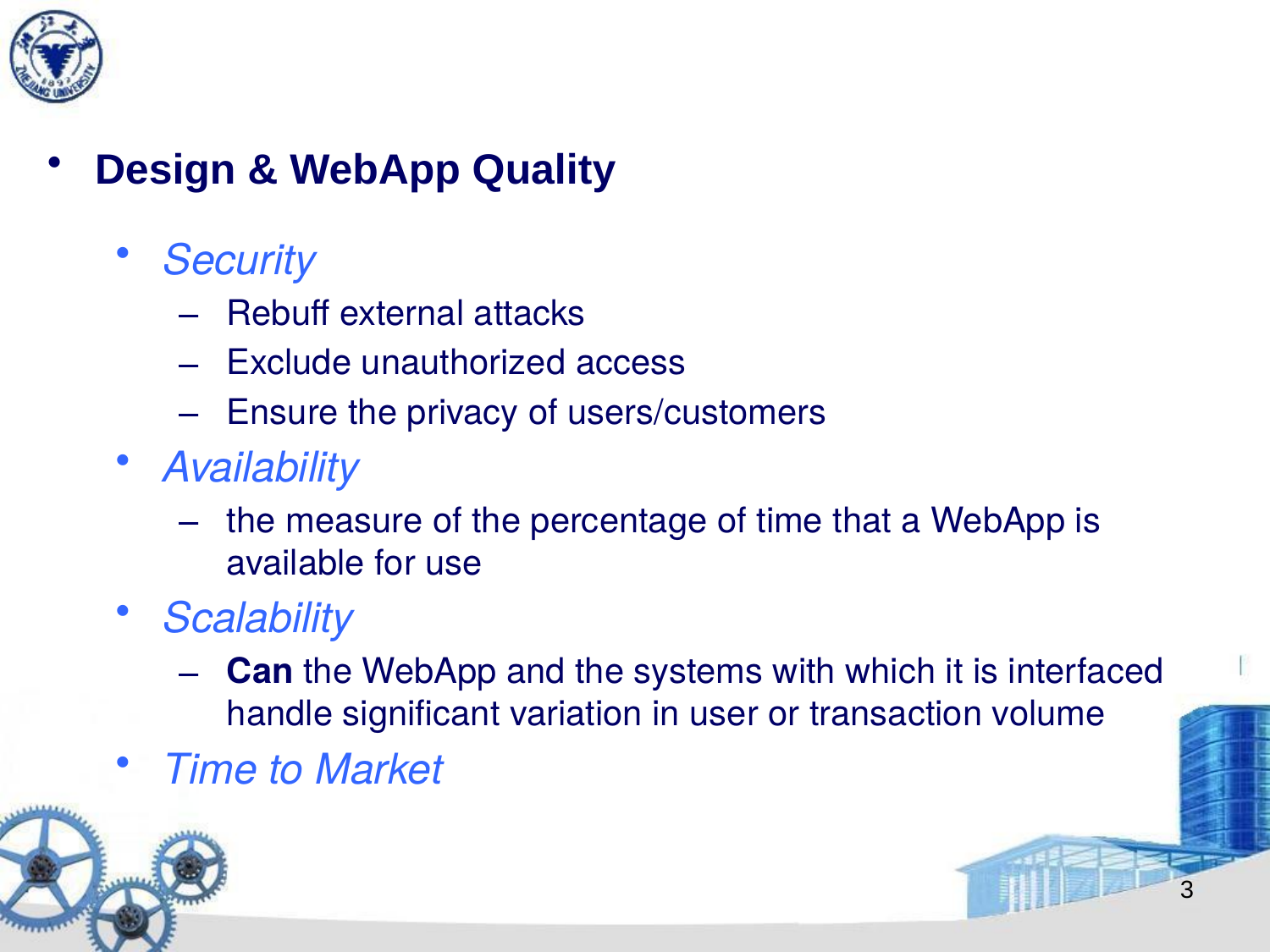

Design & WebApp Quality
Security
Rebuff external attacks
Exclude unauthorized access
Ensure the privacy of users/customers
Availability
the measure of the percentage of time that a WebApp is available for use
Scalability
Can the WebApp and the systems with which it is interfaced handle significant variation in user or transaction volume
Time to Market
3